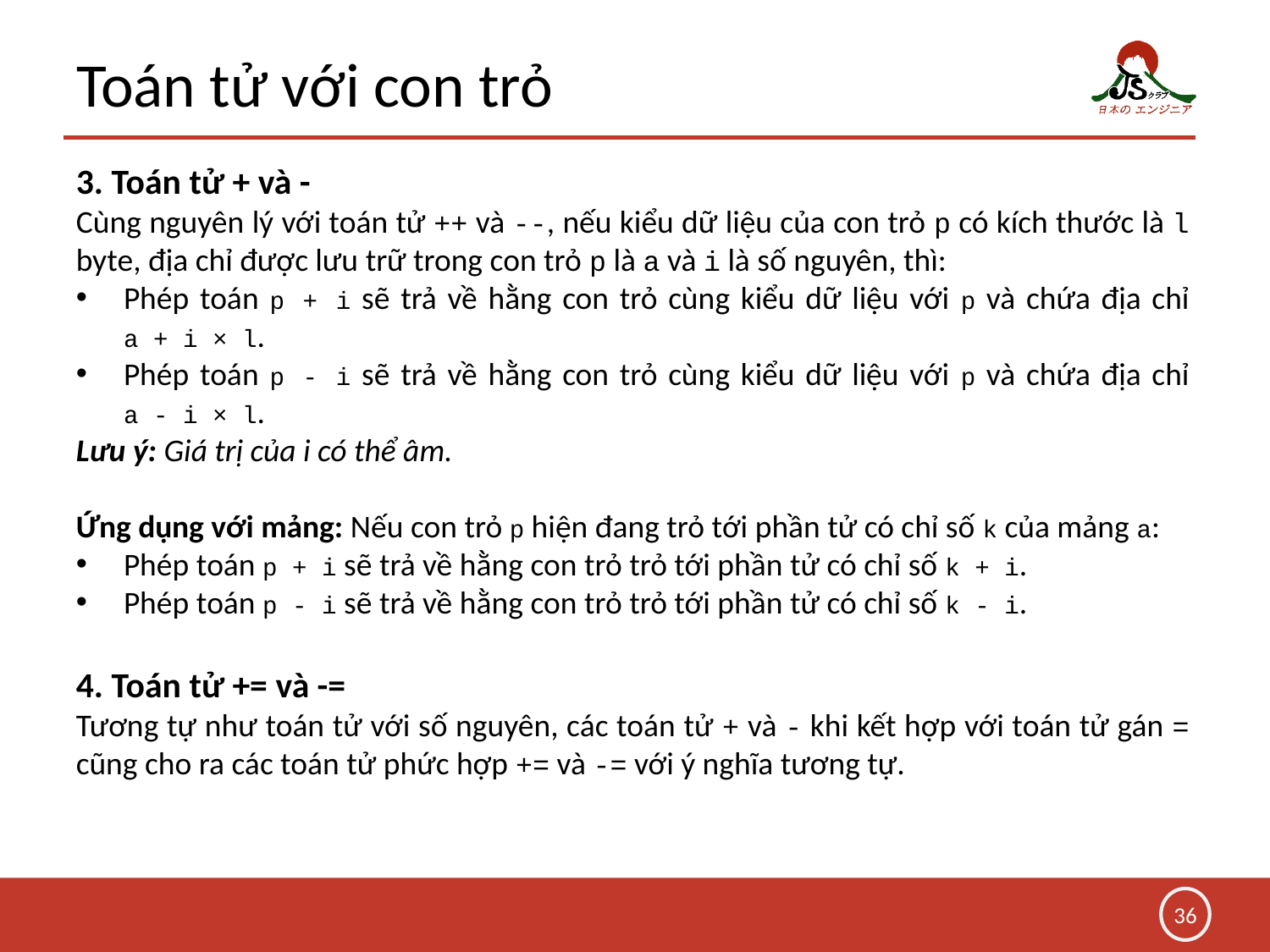

# Toán tử với con trỏ
3. Toán tử + và -
Cùng nguyên lý với toán tử ++ và --, nếu kiểu dữ liệu của con trỏ p có kích thước là l byte, địa chỉ được lưu trữ trong con trỏ p là a và i là số nguyên, thì:
Phép toán p + i sẽ trả về hằng con trỏ cùng kiểu dữ liệu với p và chứa địa chỉ
a + i × l.
Phép toán p - i sẽ trả về hằng con trỏ cùng kiểu dữ liệu với p và chứa địa chỉ
a - i × l.
Lưu ý: Giá trị của i có thể âm.

Ứng dụng với mảng: Nếu con trỏ p hiện đang trỏ tới phần tử có chỉ số k của mảng a:
Phép toán p + i sẽ trả về hằng con trỏ trỏ tới phần tử có chỉ số k + i.
Phép toán p - i sẽ trả về hằng con trỏ trỏ tới phần tử có chỉ số k - i.

4. Toán tử += và -=
Tương tự như toán tử với số nguyên, các toán tử + và - khi kết hợp với toán tử gán = cũng cho ra các toán tử phức hợp += và -= với ý nghĩa tương tự.